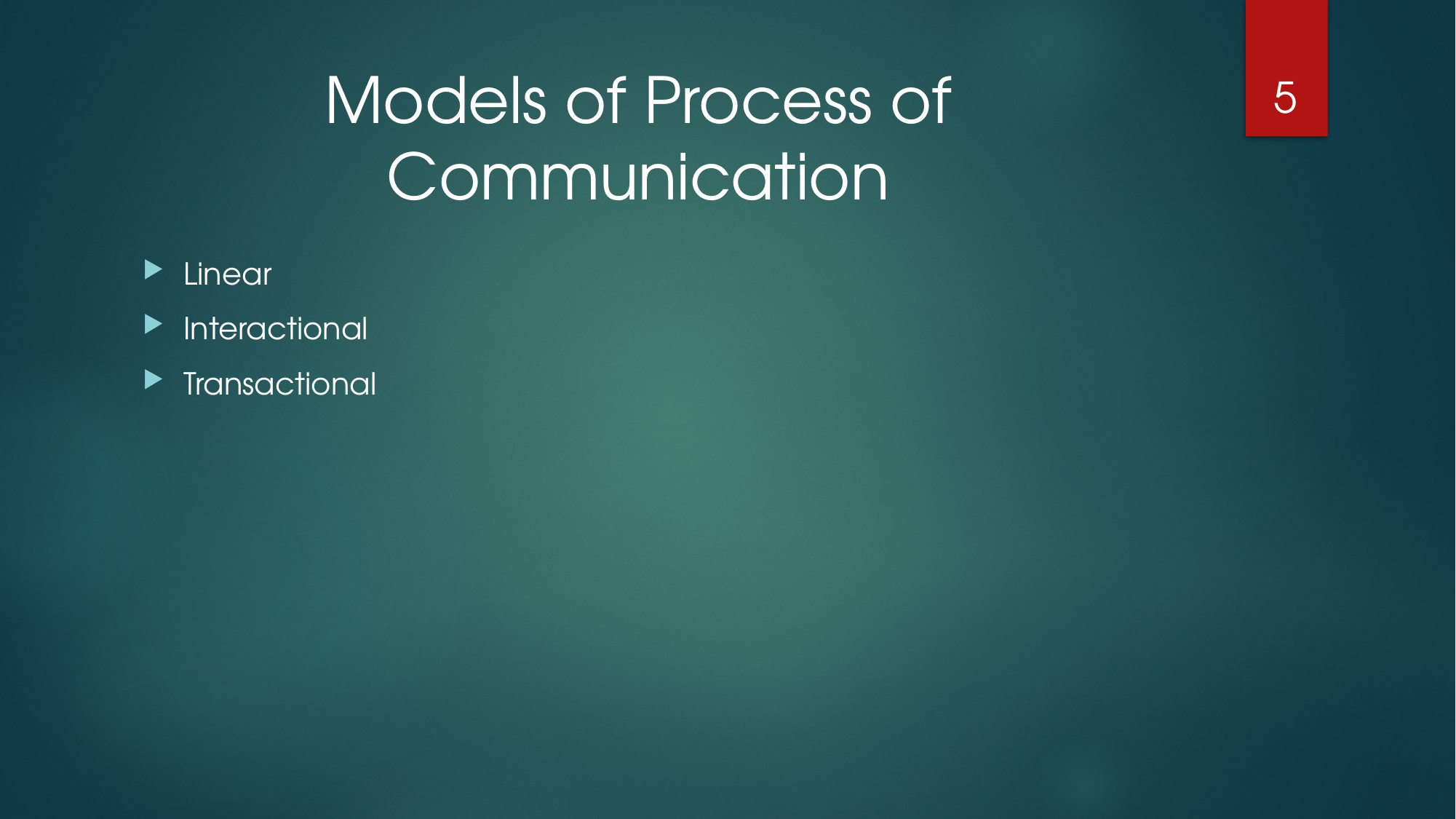

5
# Models of Process of Communication
Linear
Interactional
Transactional